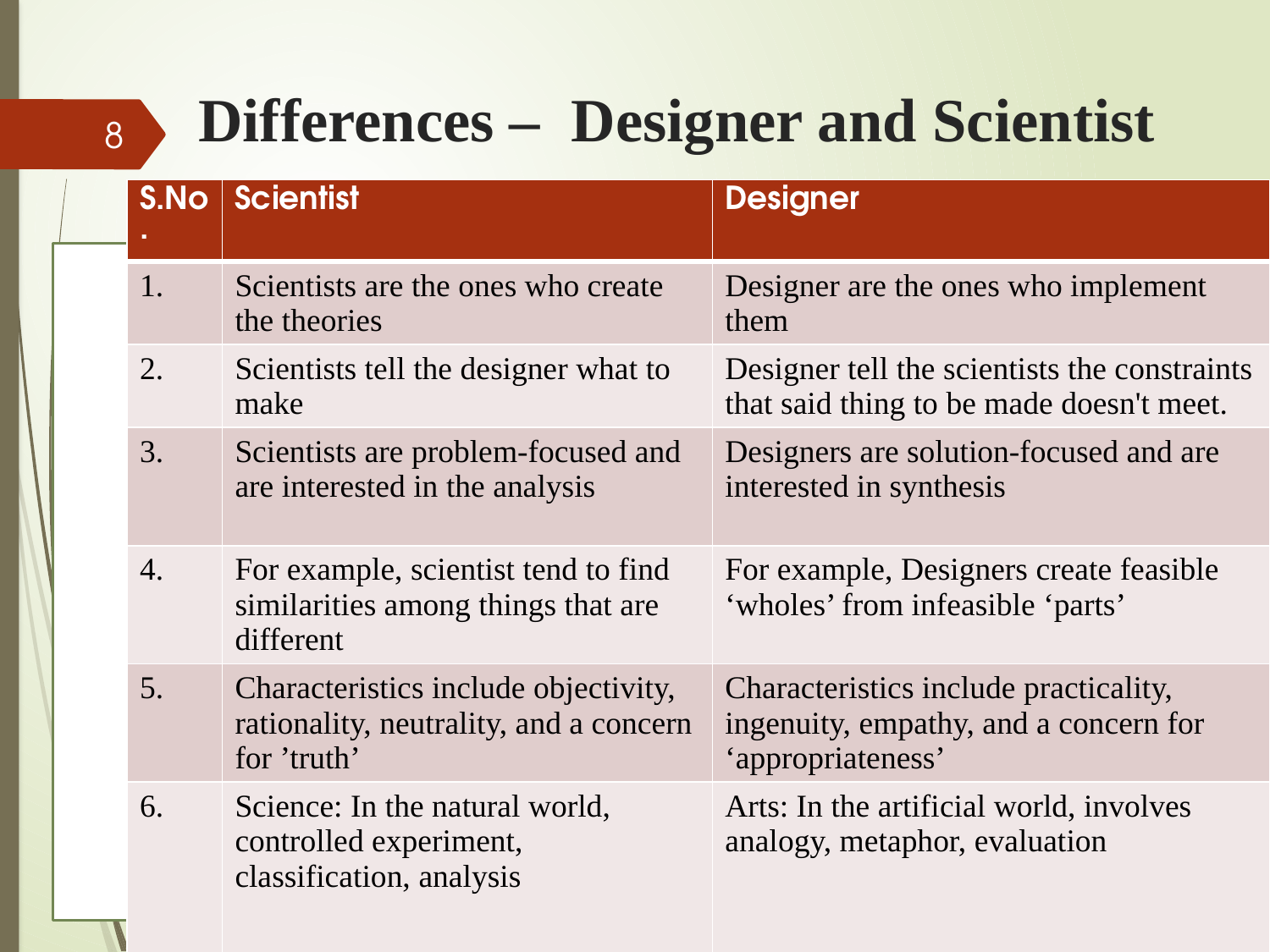

# Differences –  Designer and Scientist
8
| S.No. | Scientist | Designer |
| --- | --- | --- |
| 1. | Scientists are the ones who create the theories | Designer are the ones who implement them |
| 2. | Scientists tell the designer what to make | Designer tell the scientists the constraints that said thing to be made doesn't meet. |
| 3. | Scientists are problem-focused and are interested in the analysis | Designers are solution-focused and are interested in synthesis |
| 4. | For example, scientist tend to find similarities among things that are different | For example, Designers create feasible ‘wholes’ from infeasible ‘parts’ |
| 5. | Characteristics include objectivity, rationality, neutrality, and a concern for ’truth’ | Characteristics include practicality, ingenuity, empathy, and a concern for ‘appropriateness’ |
| 6. | Science: In the natural world, controlled experiment, classification, analysis | Arts: In the artificial world, involves analogy, metaphor, evaluation |